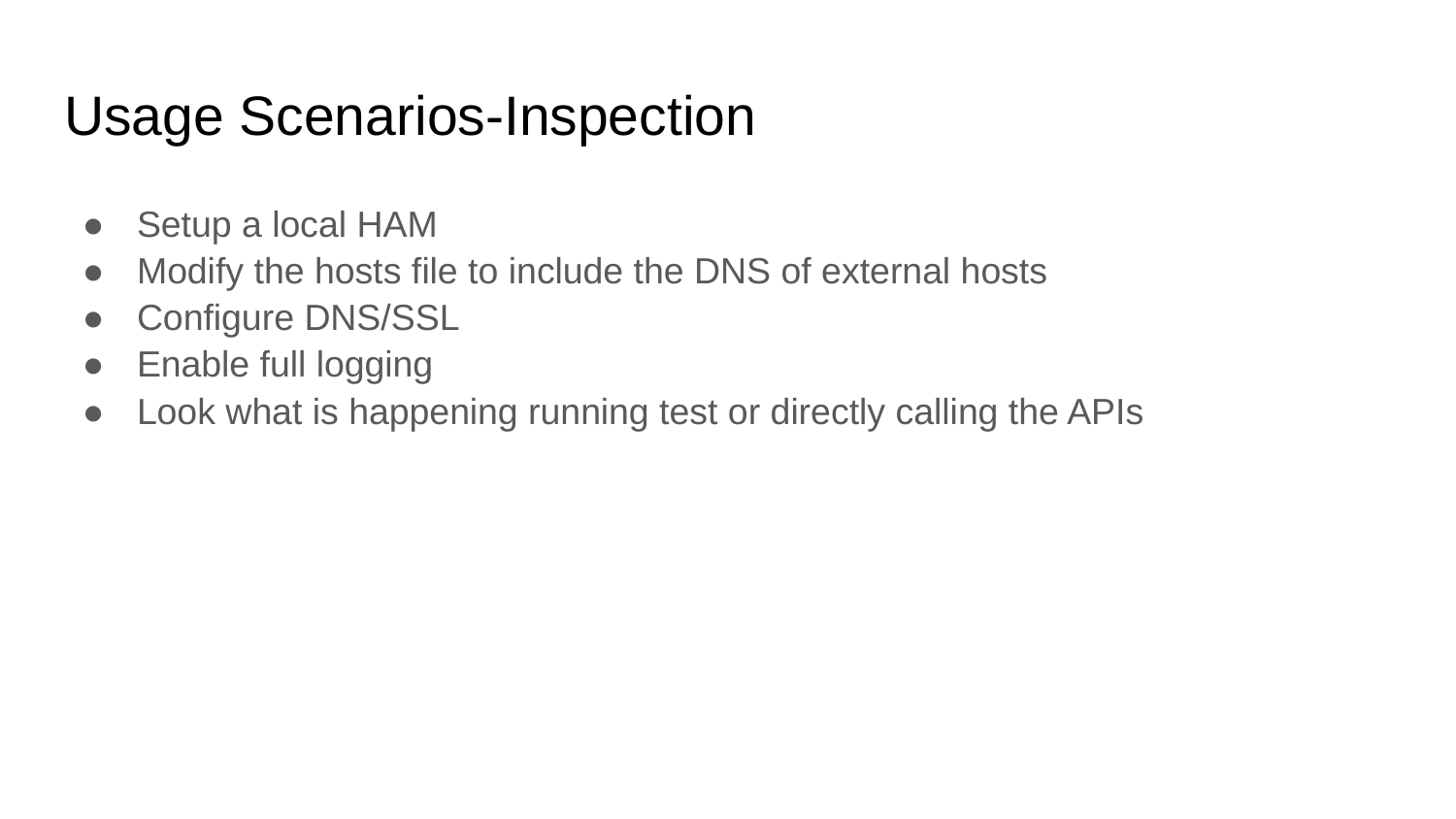

# Usage Scenarios-Inspection
Setup a local HAM
Modify the hosts file to include the DNS of external hosts
Configure DNS/SSL
Enable full logging
Look what is happening running test or directly calling the APIs